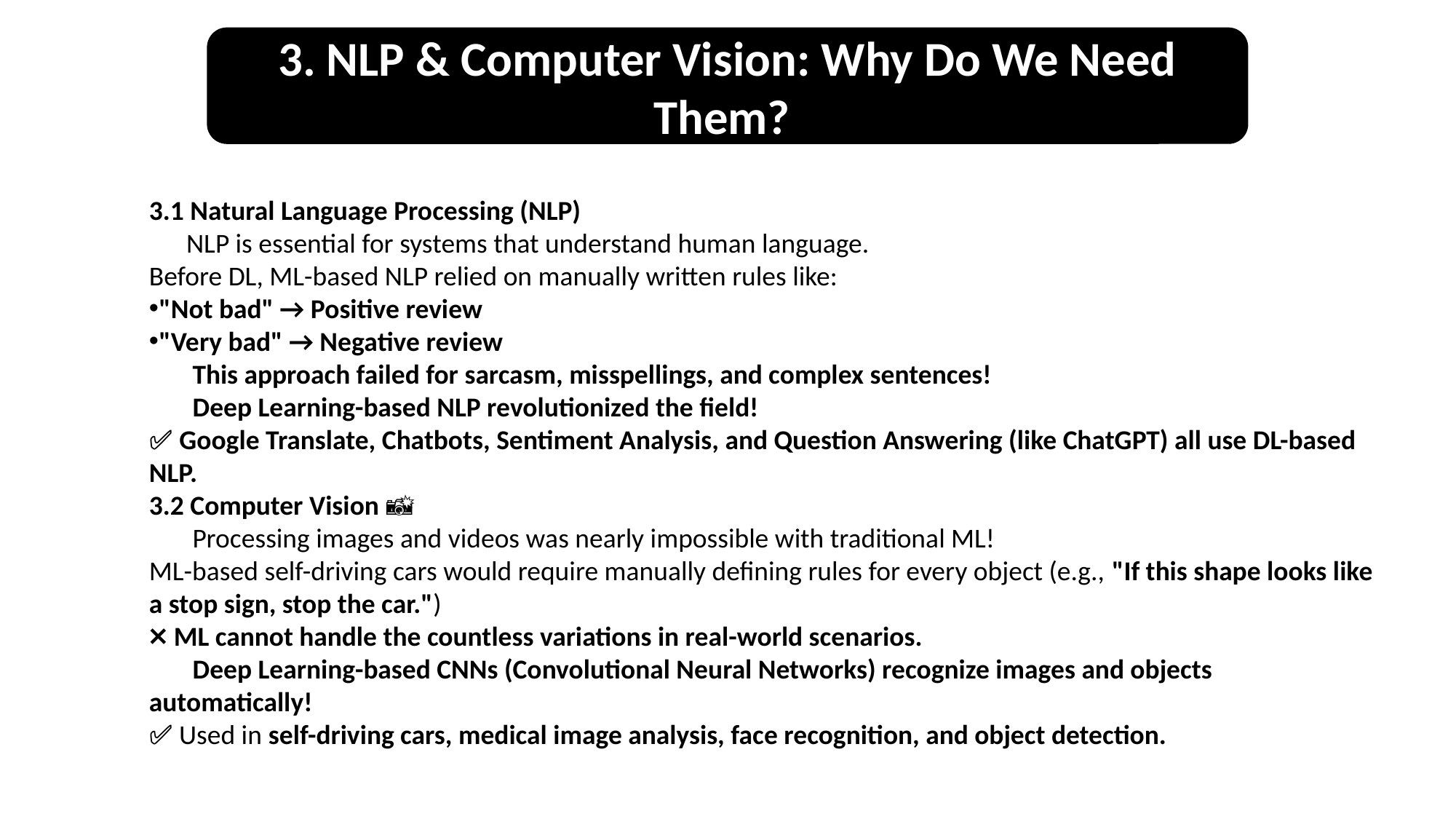

3. NLP & Computer Vision: Why Do We Need Them?
3.1 Natural Language Processing (NLP)
      NLP is essential for systems that understand human language.
Before DL, ML-based NLP relied on manually written rules like:
"Not bad" → Positive review
"Very bad" → Negative review
       This approach failed for sarcasm, misspellings, and complex sentences!
       Deep Learning-based NLP revolutionized the field!
✅ Google Translate, Chatbots, Sentiment Analysis, and Question Answering (like ChatGPT) all use DL-based NLP.
3.2 Computer Vision 📸
       Processing images and videos was nearly impossible with traditional ML!
ML-based self-driving cars would require manually defining rules for every object (e.g., "If this shape looks like a stop sign, stop the car.")
❌ ML cannot handle the countless variations in real-world scenarios.
       Deep Learning-based CNNs (Convolutional Neural Networks) recognize images and objects automatically!
✅ Used in self-driving cars, medical image analysis, face recognition, and object detection.